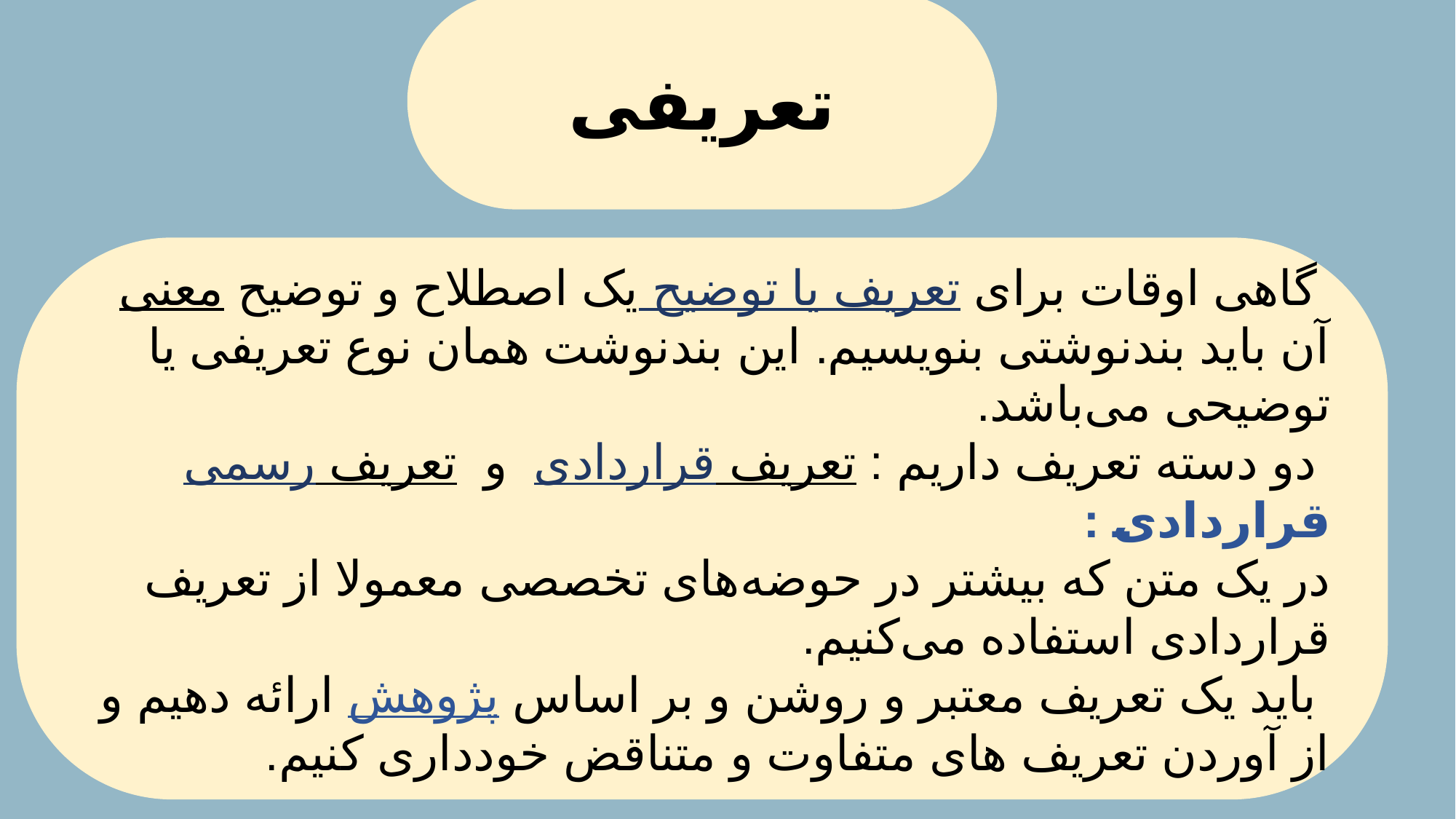

انواع بند نوشت

تعریفی
رده بندی
علت و معلولی
مقایسه ای و مقابله ای
نتیجه گیری
طرح مسئله
تعریفی
1
2
 گاهی اوقات برای تعریف یا توضیح یک اصطلاح و توضیح معنی آن باید بندنوشتی بنویسیم. این بندنوشت همان نوع تعریفی یا توضیحی می‌باشد.
 دو دسته تعریف داریم : تعریف قراردادی  و  تعریف رسمی
قراردادی :
در یک متن که بیشتر در حوضه‌های تخصصی معمولا از تعریف قراردادی استفاده می‌کنیم.
 باید یک تعریف معتبر و روشن و بر اساس پژوهش ارائه دهیم و از آوردن تعریف های متفاوت و متناقض خودداری کنیم.
3
4
5
6